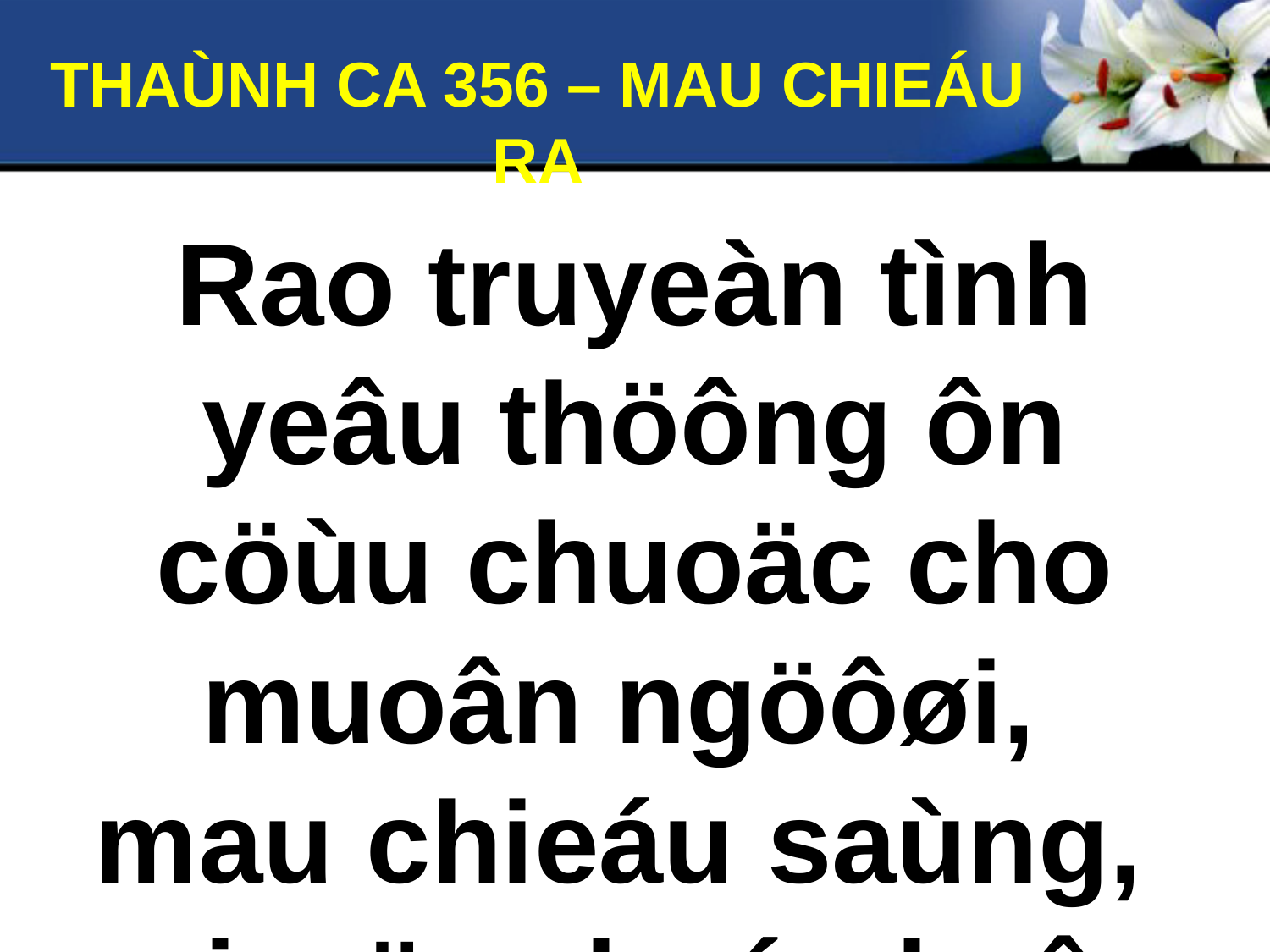

THAÙNH CA 356 – MAU CHIEÁU RA
Rao truyeàn tình yeâu thöông ôn cöùu chuoäc cho muoân ngöôøi,
mau chieáu saùng,
soi raïng boán beân.